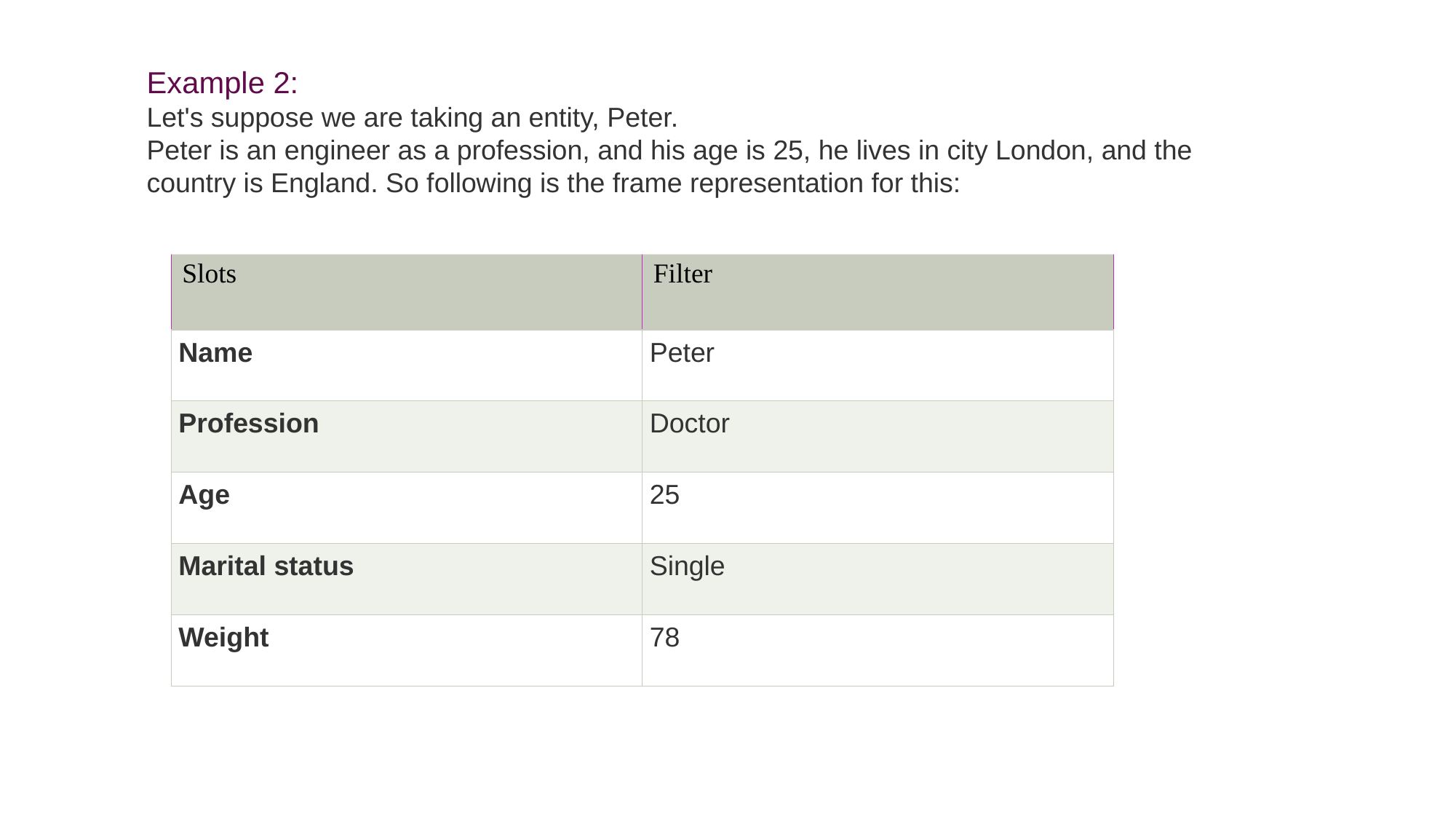

Example 2:
Let's suppose we are taking an entity, Peter.
Peter is an engineer as a profession, and his age is 25, he lives in city London, and the country is England. So following is the frame representation for this:

| Slots | Filter |
| --- | --- |
| Name | Peter |
| Profession | Doctor |
| Age | 25 |
| Marital status | Single |
| Weight | 78 |